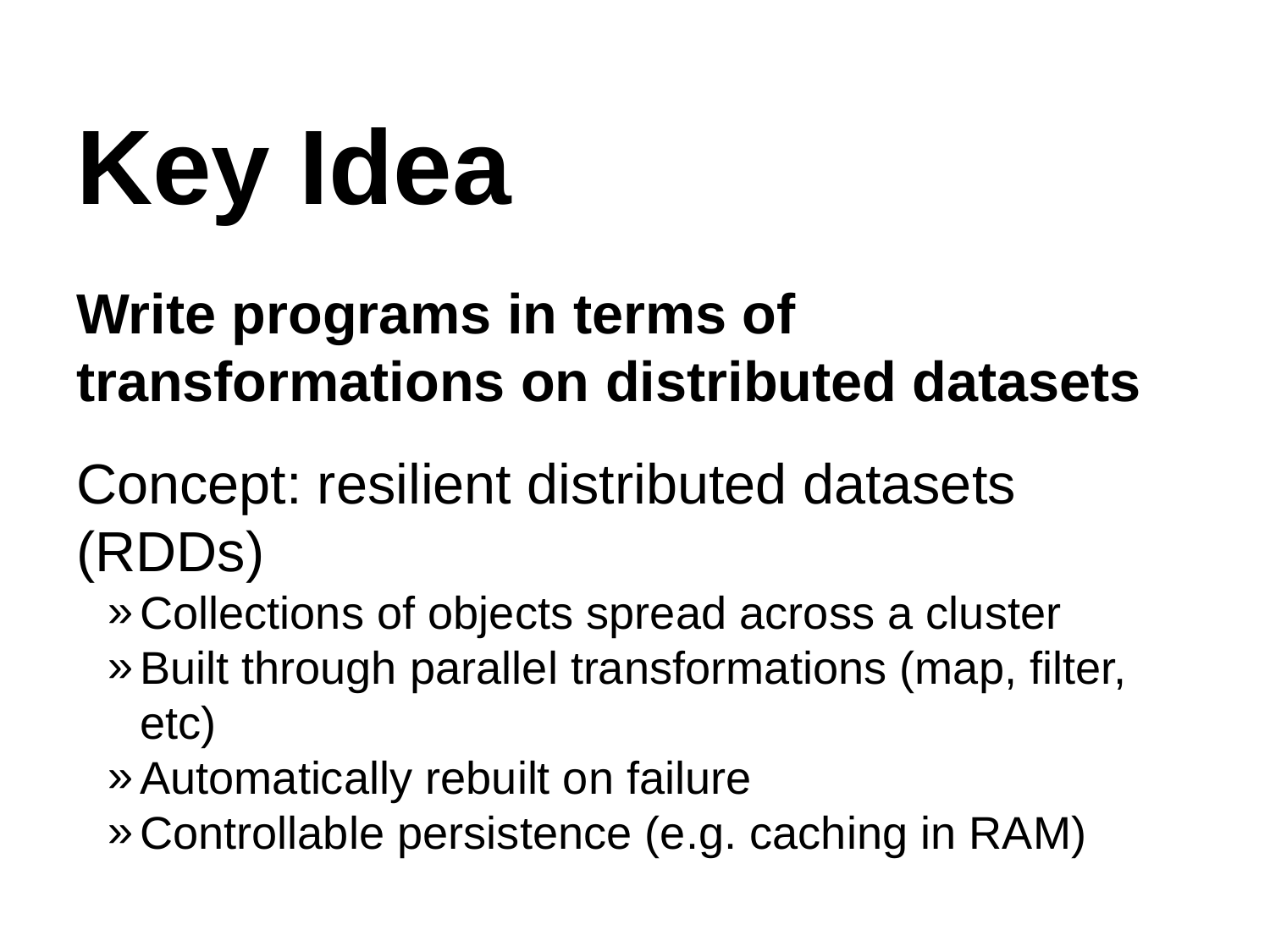

# Key Idea
Write programs in terms of transformations on distributed datasets
Concept: resilient distributed datasets (RDDs)
Collections of objects spread across a cluster
Built through parallel transformations (map, filter, etc)
Automatically rebuilt on failure
Controllable persistence (e.g. caching in RAM)